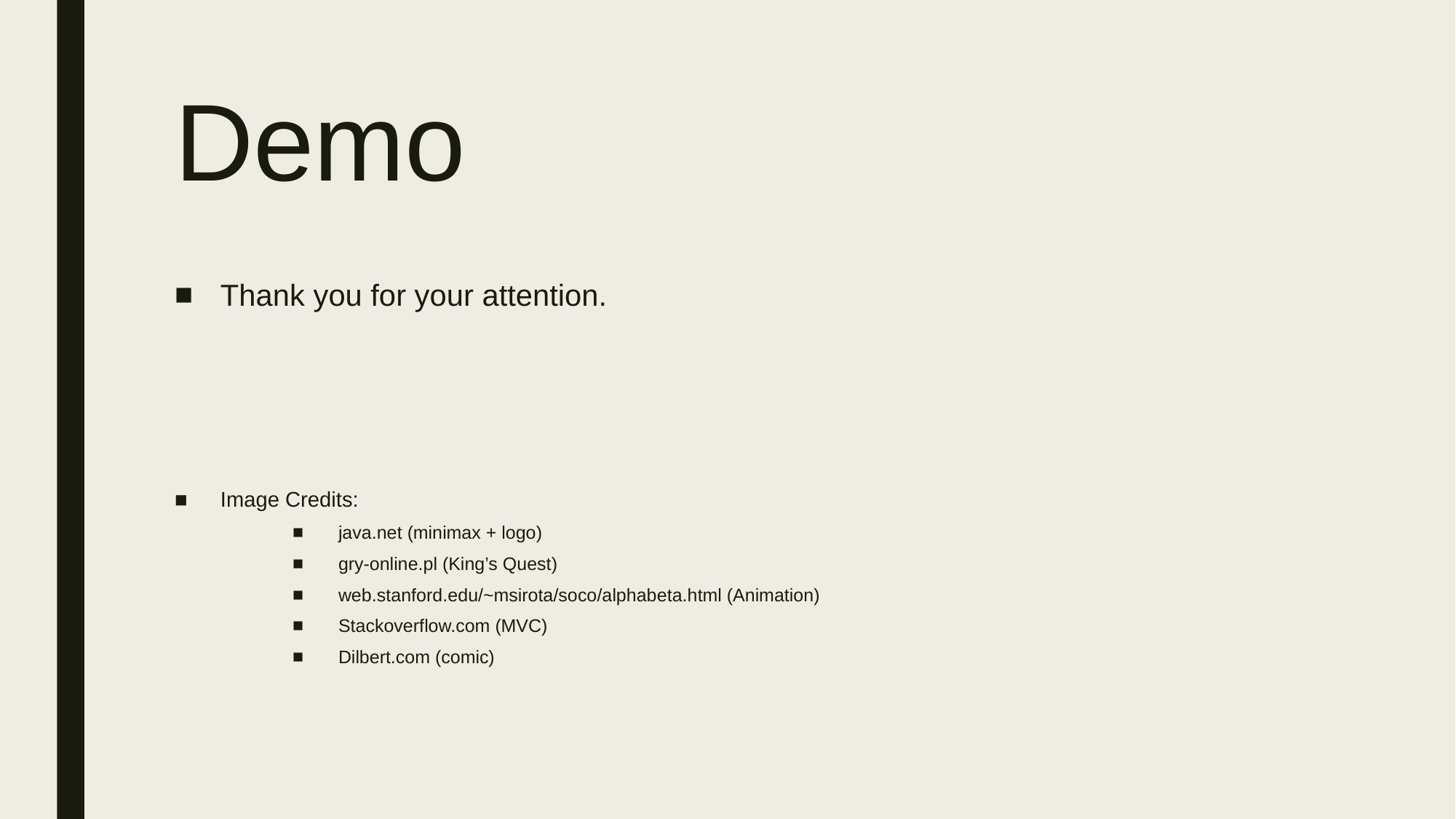

# Demo
Thank you for your attention.

Image Credits:
java.net (minimax + logo)
gry-online.pl (King’s Quest)
web.stanford.edu/~msirota/soco/alphabeta.html (Animation)
Stackoverflow.com (MVC)
Dilbert.com (comic)